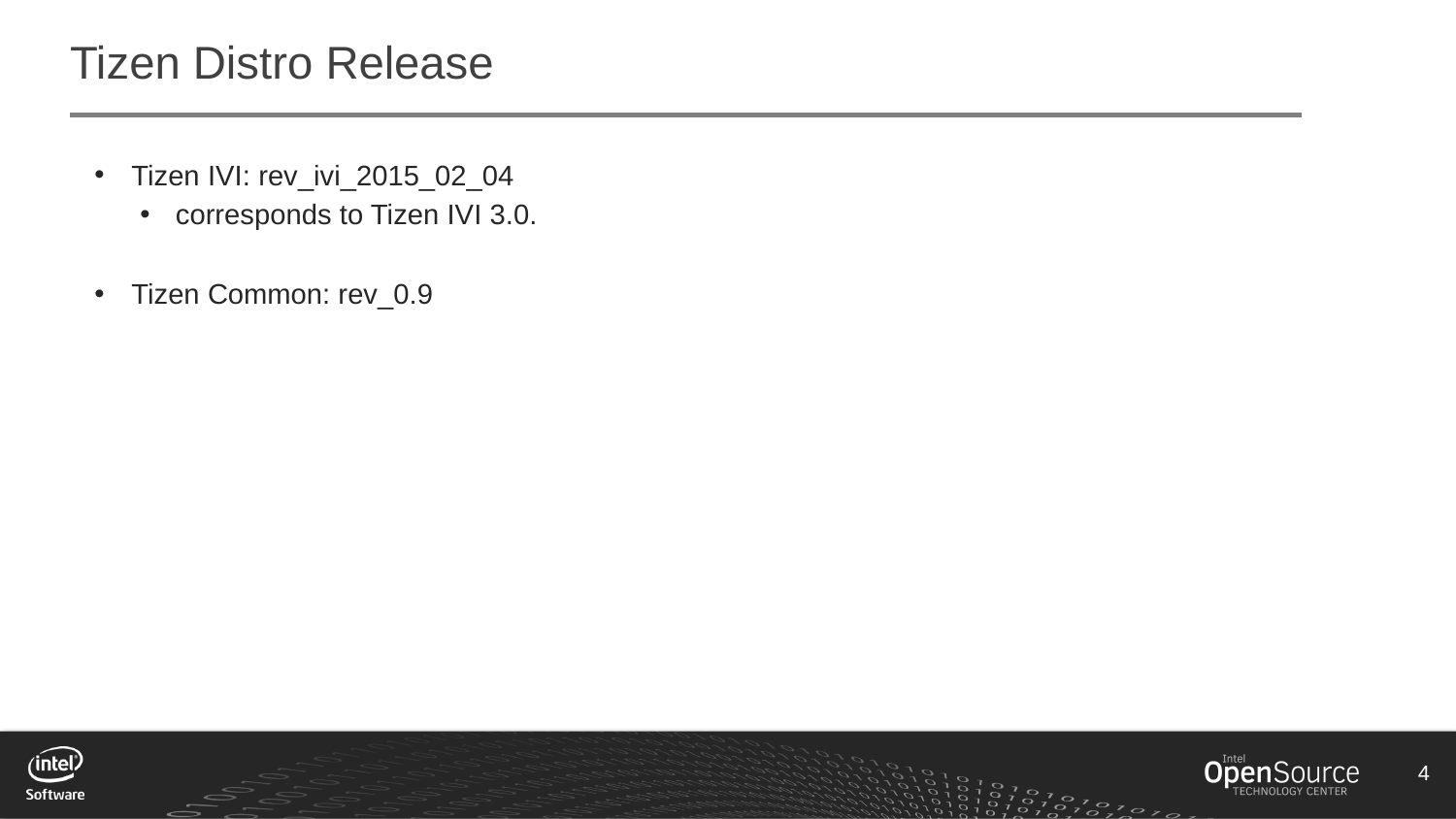

# Tizen Distro Release

Tizen IVI: rev_ivi_2015_02_04
corresponds to Tizen IVI 3.0.

Tizen Common: rev_0.9